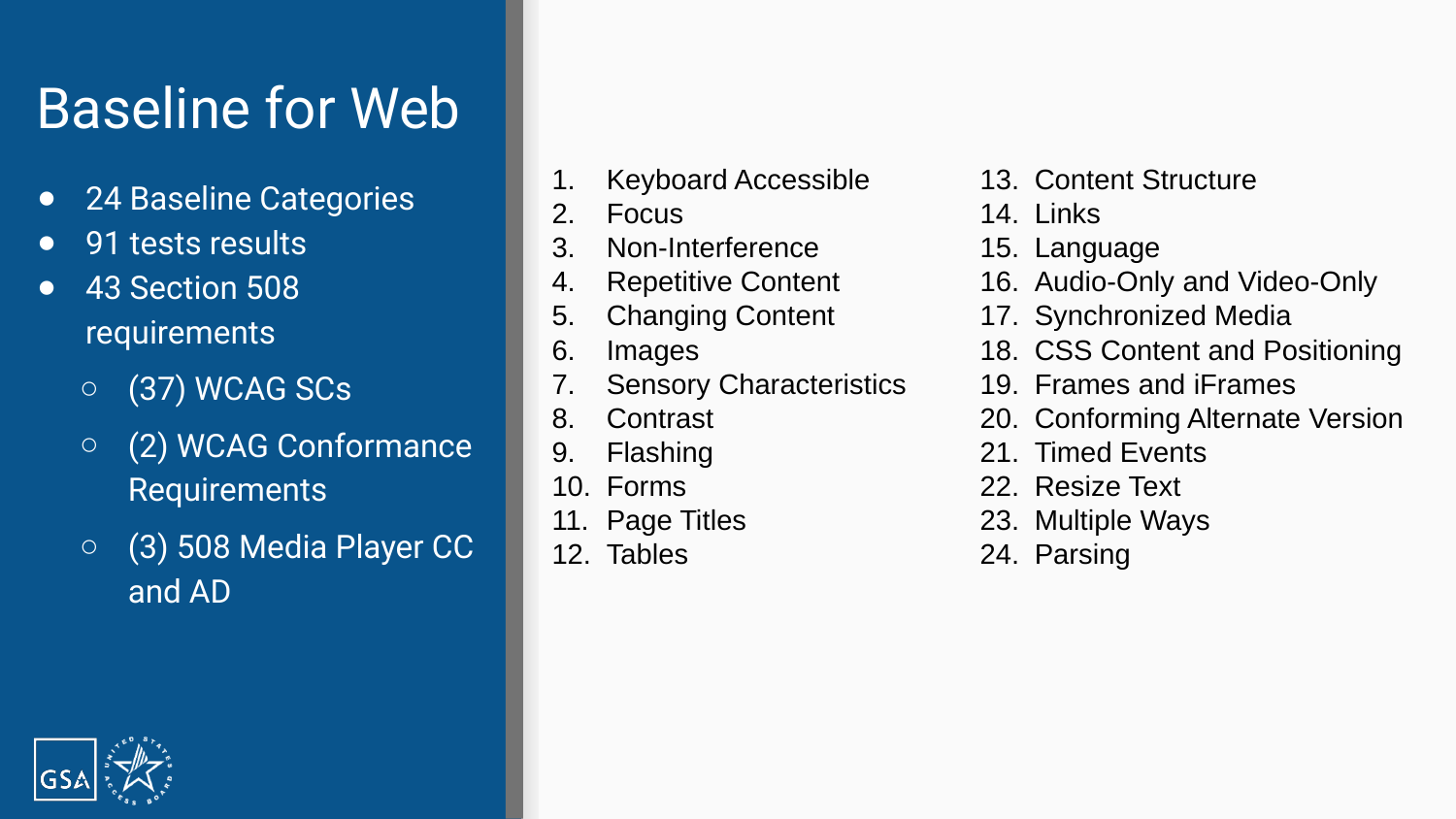

# Baseline for Web
Keyboard Accessible
Focus
Non-Interference
Repetitive Content
Changing Content
Images
Sensory Characteristics
Contrast
Flashing
Forms
Page Titles
Tables
Content Structure
Links
Language
Audio-Only and Video-Only
Synchronized Media
CSS Content and Positioning
Frames and iFrames
Conforming Alternate Version
Timed Events
Resize Text
Multiple Ways
Parsing
24 Baseline Categories
91 tests results
43 Section 508 requirements
(37) WCAG SCs
(2) WCAG Conformance Requirements
(3) 508 Media Player CC and AD